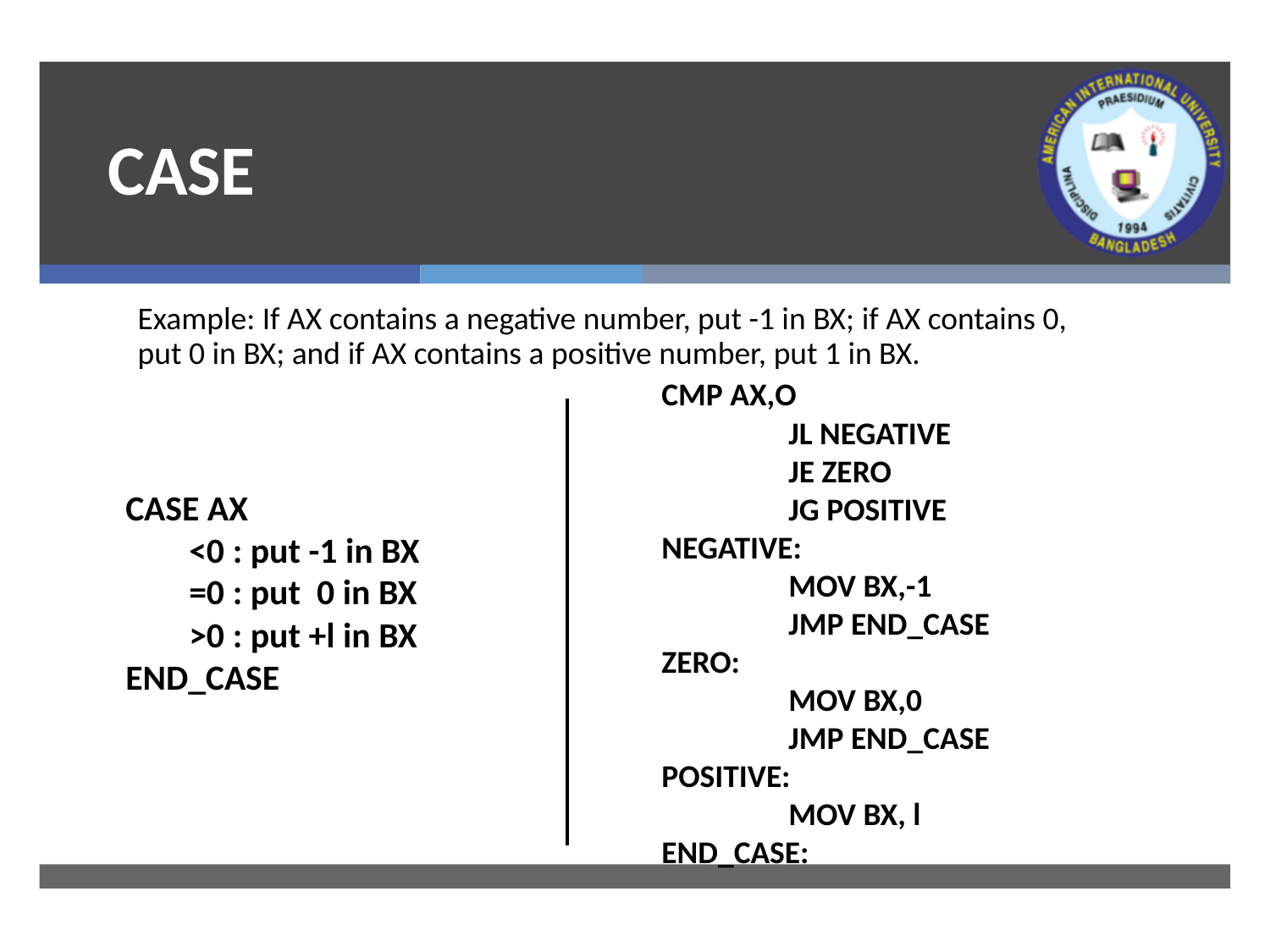

CASE
Example: If AX contains a negative number, put -1 in BX; if AX contains 0, put 0 in BX; and if AX contains a positive number, put 1 in BX.
CMP AX,O
	JL NEGATIVE
	JE ZERO
	JG POSITIVE
NEGATIVE:
	MOV BX,-1
	JMP END_CASE
ZERO:
	MOV BX,0
	JMP END_CASE
POSITIVE:
	MOV BX, l
END_CASE:
CASE AX
<0 : put -1 in BX
=0 : put  0 in BX
>0 : put +l in BX
END_CASE